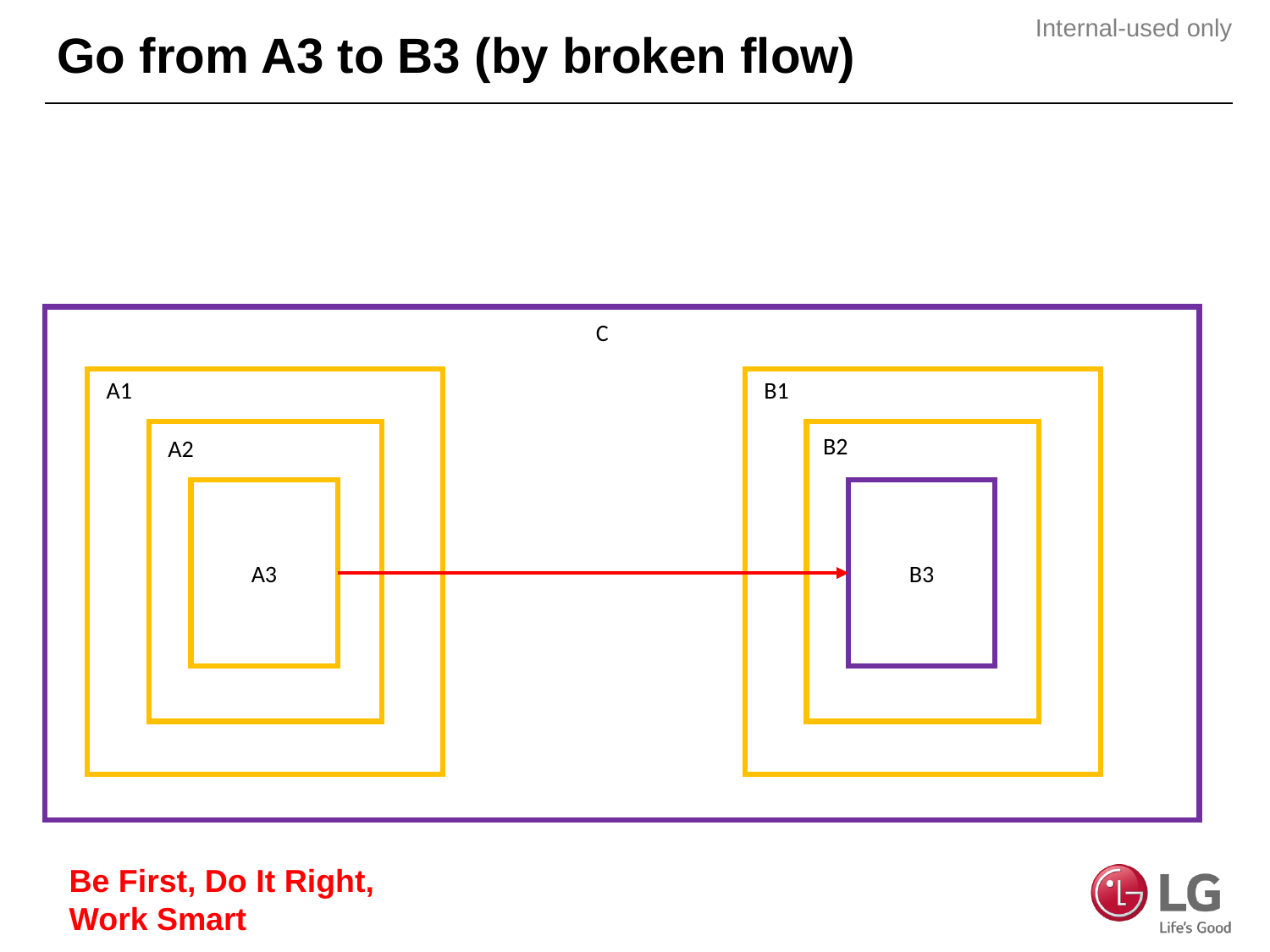

# Go from A3 to B3 (by broken flow)

C
A1
B1

B2
A2
A3
B3